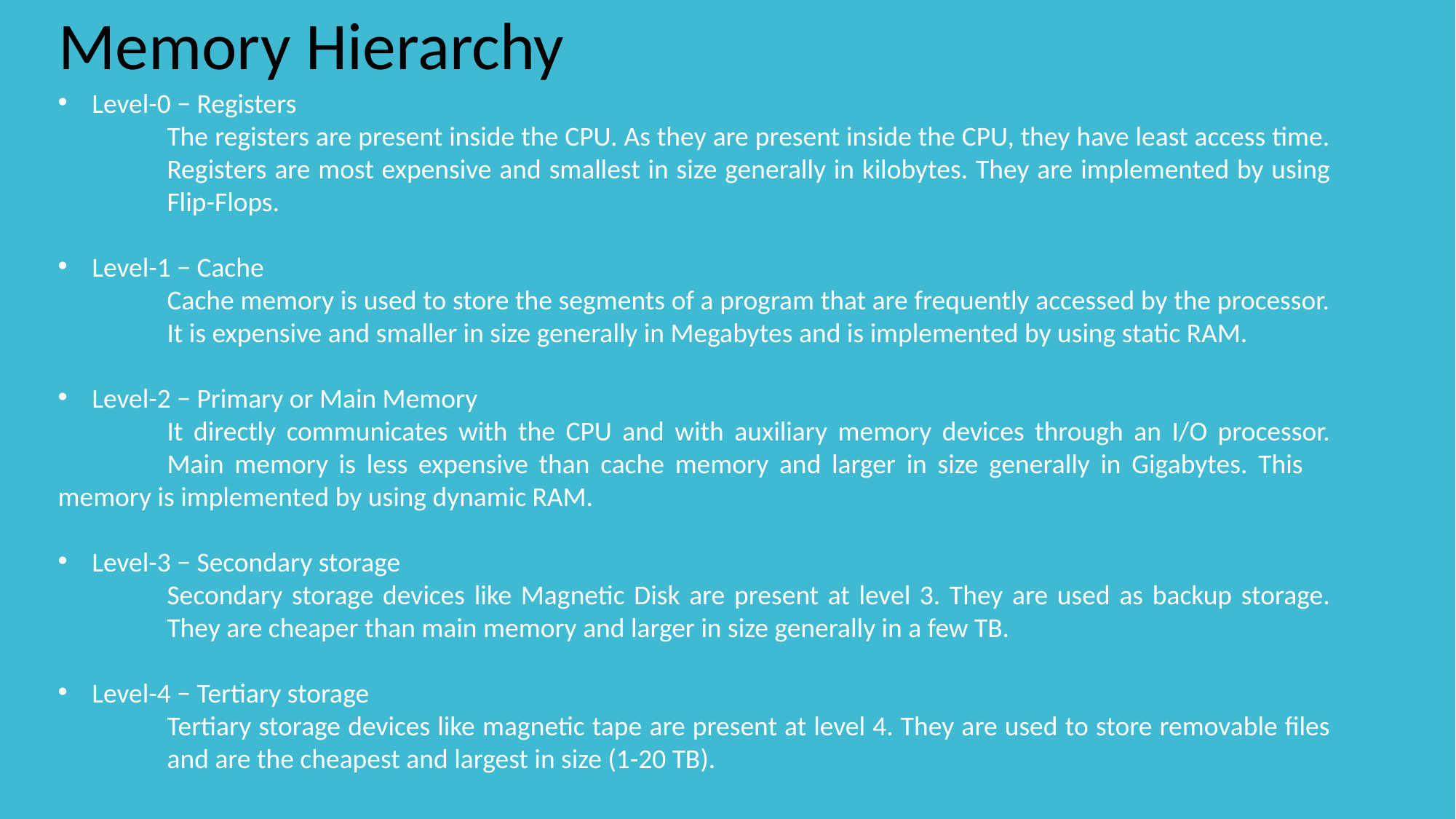

# Memory Hierarchy
Level-0 − Registers
	The registers are present inside the CPU. As they are present inside the CPU, they have least access time. 	Registers are most expensive and smallest in size generally in kilobytes. They are implemented by using 	Flip-Flops.

Level-1 − Cache
	Cache memory is used to store the segments of a program that are frequently accessed by the processor. 	It is expensive and smaller in size generally in Megabytes and is implemented by using static RAM.

Level-2 − Primary or Main Memory
	It directly communicates with the CPU and with auxiliary memory devices through an I/O processor. 	Main memory is less expensive than cache memory and larger in size generally in Gigabytes. This 	memory is implemented by using dynamic RAM.

Level-3 − Secondary storage
	Secondary storage devices like Magnetic Disk are present at level 3. They are used as backup storage. 	They are cheaper than main memory and larger in size generally in a few TB.

Level-4 − Tertiary storage
	Tertiary storage devices like magnetic tape are present at level 4. They are used to store removable files 	and are the cheapest and largest in size (1-20 TB).